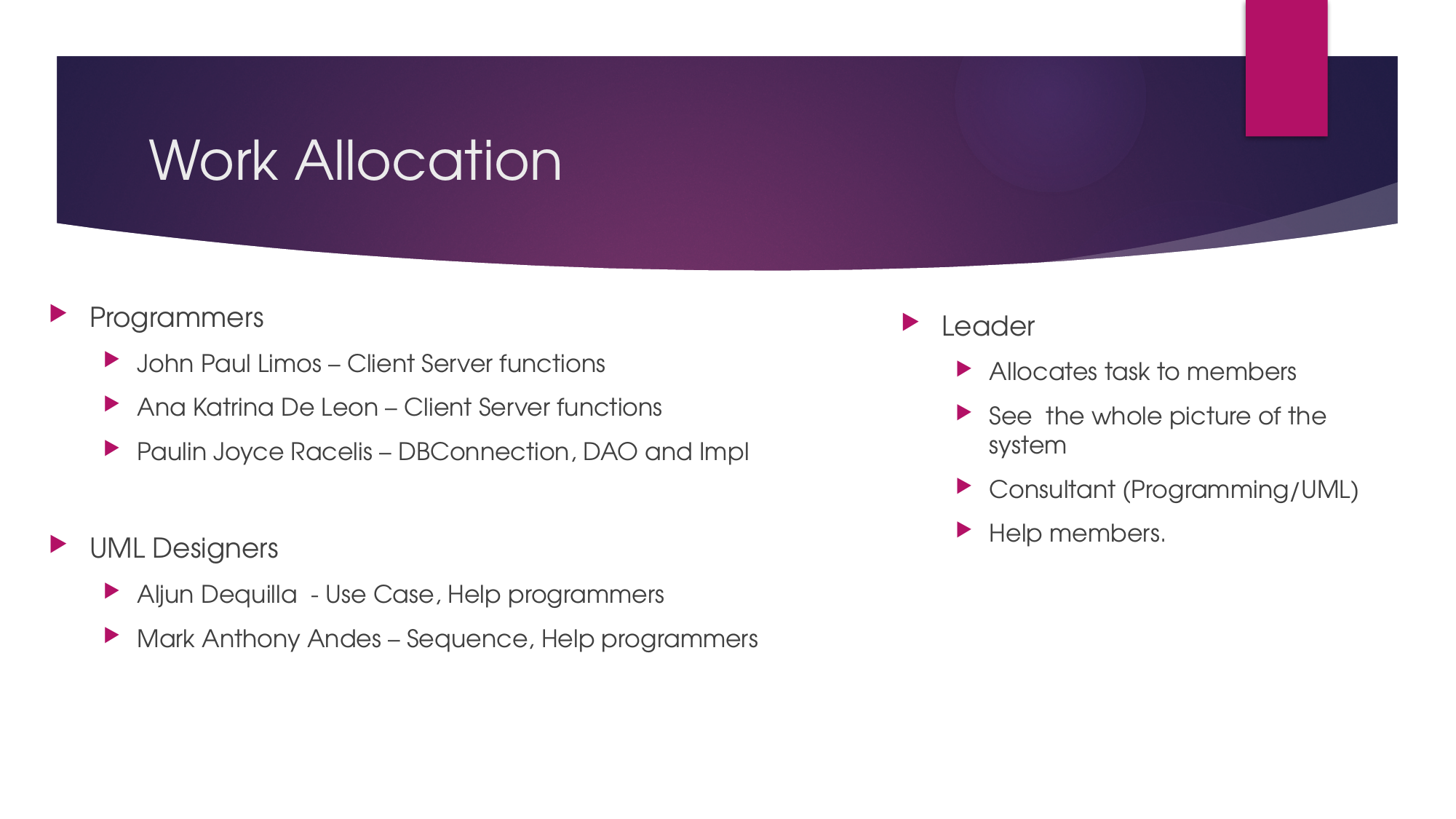

# Work Allocation
Programmers
John Paul Limos – Client Server functions
Ana Katrina De Leon – Client Server functions
Paulin Joyce Racelis – DBConnection, DAO and Impl

UML Designers
Aljun Dequilla  - Use Case, Help programmers
Mark Anthony Andes – Sequence, Help programmers
Leader
Allocates task to members
See  the whole picture of the system
Consultant (Programming/UML)
Help members.